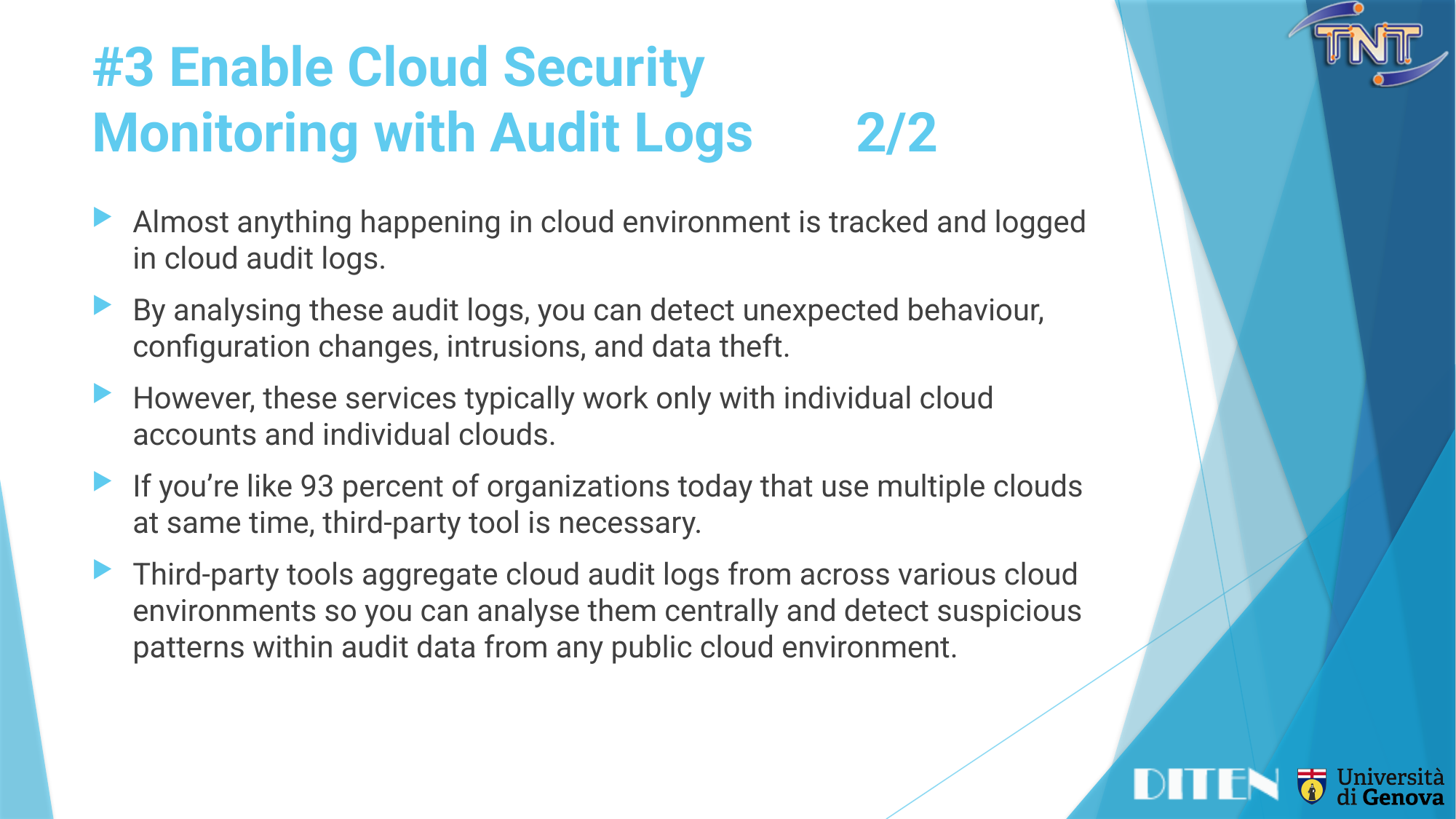

# #3 Enable Cloud Security Monitoring with Audit Logs	2/2
Almost anything happening in cloud environment is tracked and logged in cloud audit logs.
By analysing these audit logs, you can detect unexpected behaviour, configuration changes, intrusions, and data theft.
However, these services typically work only with individual cloud accounts and individual clouds.
If you’re like 93 percent of organizations today that use multiple clouds at same time, third-party tool is necessary.
Third-party tools aggregate cloud audit logs from across various cloud environments so you can analyse them centrally and detect suspicious patterns within audit data from any public cloud environment.